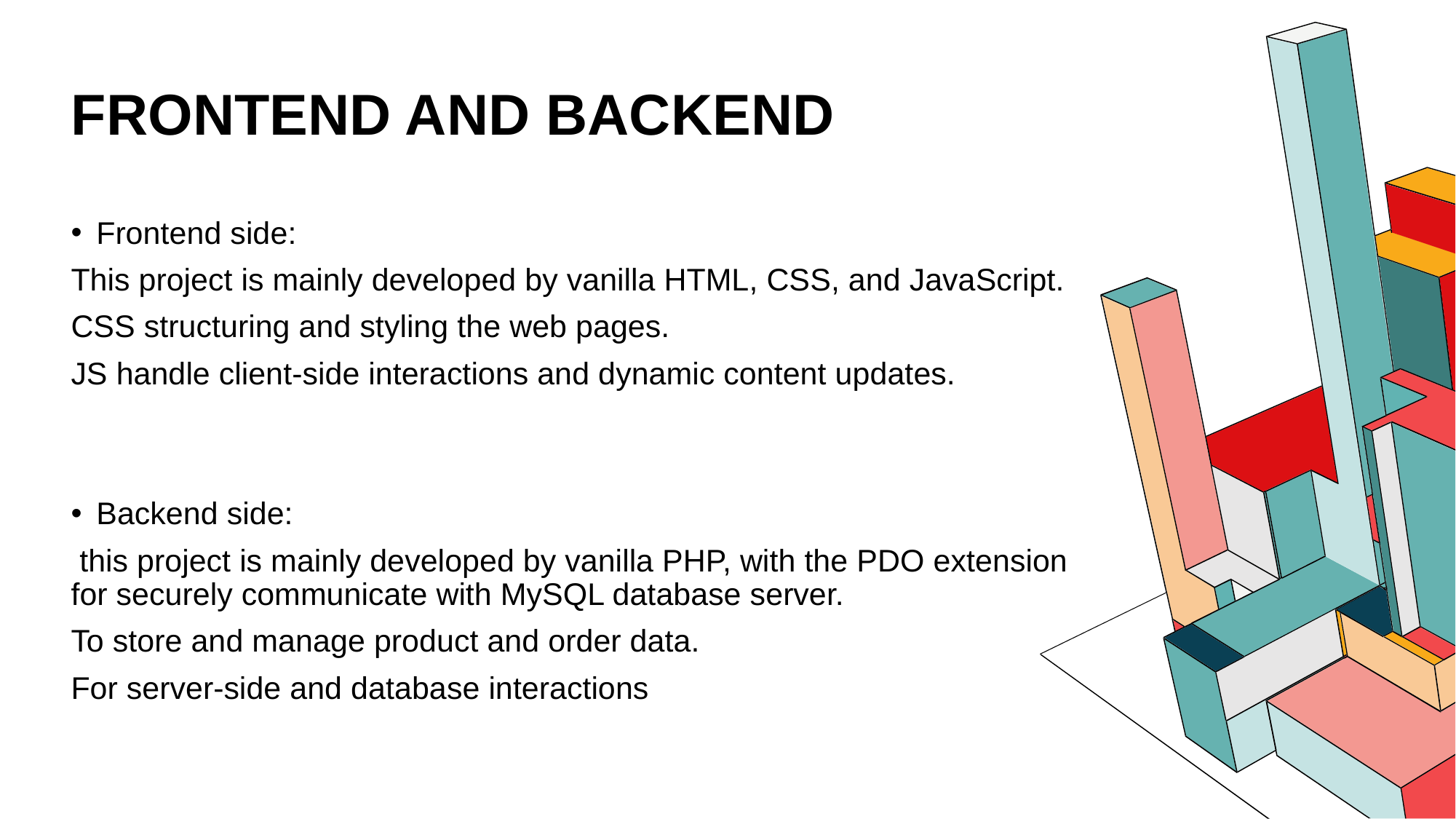

# Frontend and backend
Frontend side:
This project is mainly developed by vanilla HTML, CSS, and JavaScript.
CSS structuring and styling the web pages.
JS handle client-side interactions and dynamic content updates.

Backend side:
 this project is mainly developed by vanilla PHP, with the PDO extension for securely communicate with MySQL database server.
To store and manage product and order data.
For server-side and database interactions